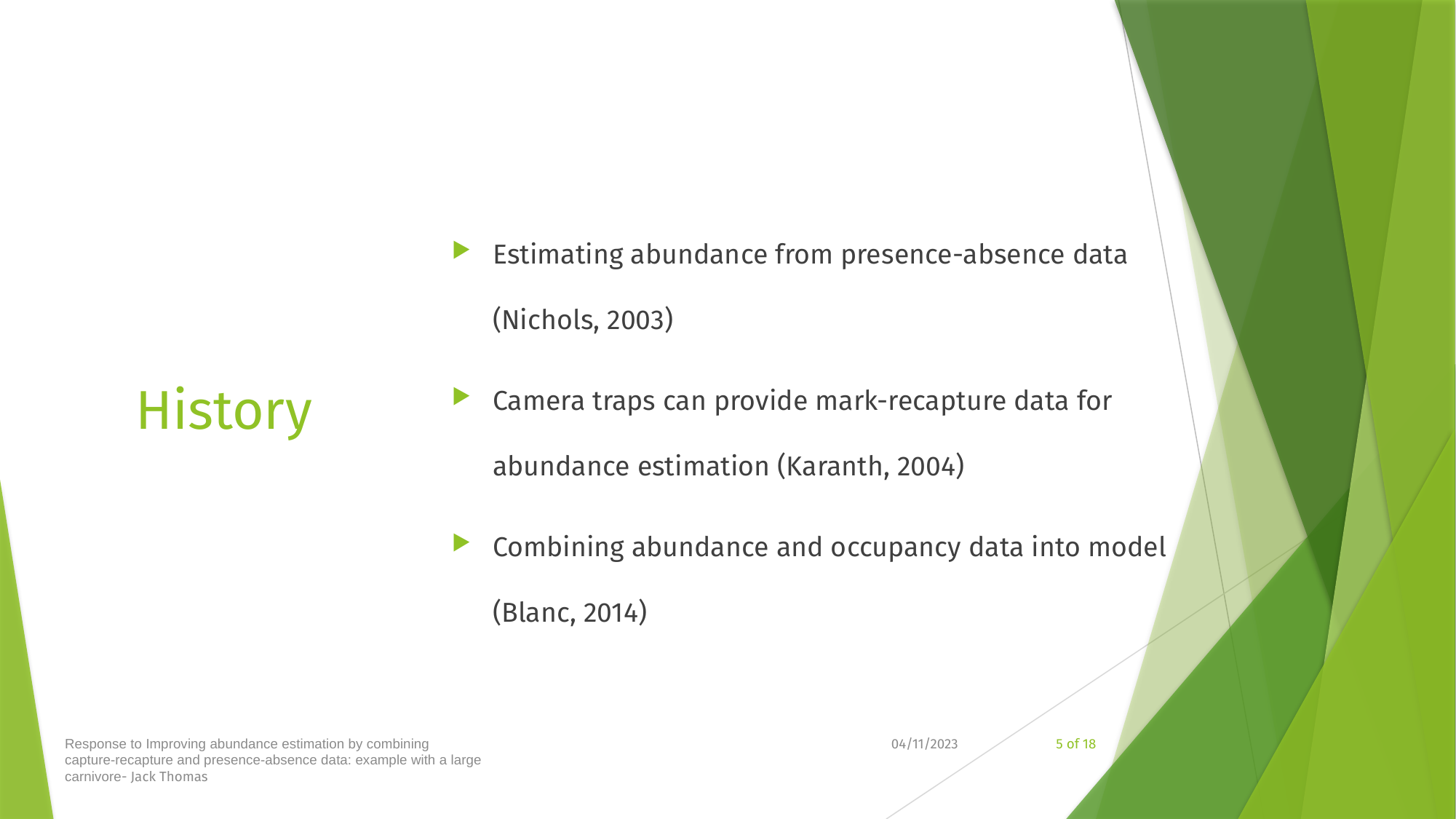

# History
Estimating abundance from presence-absence data (Nichols, 2003)
Camera traps can provide mark-recapture data for abundance estimation (Karanth, 2004)
Combining abundance and occupancy data into model (Blanc, 2014)
Response to Improving abundance estimation by combining
capture-recapture and presence-absence data: example with a large
carnivore- Jack Thomas
04/11/2023
5 of 18